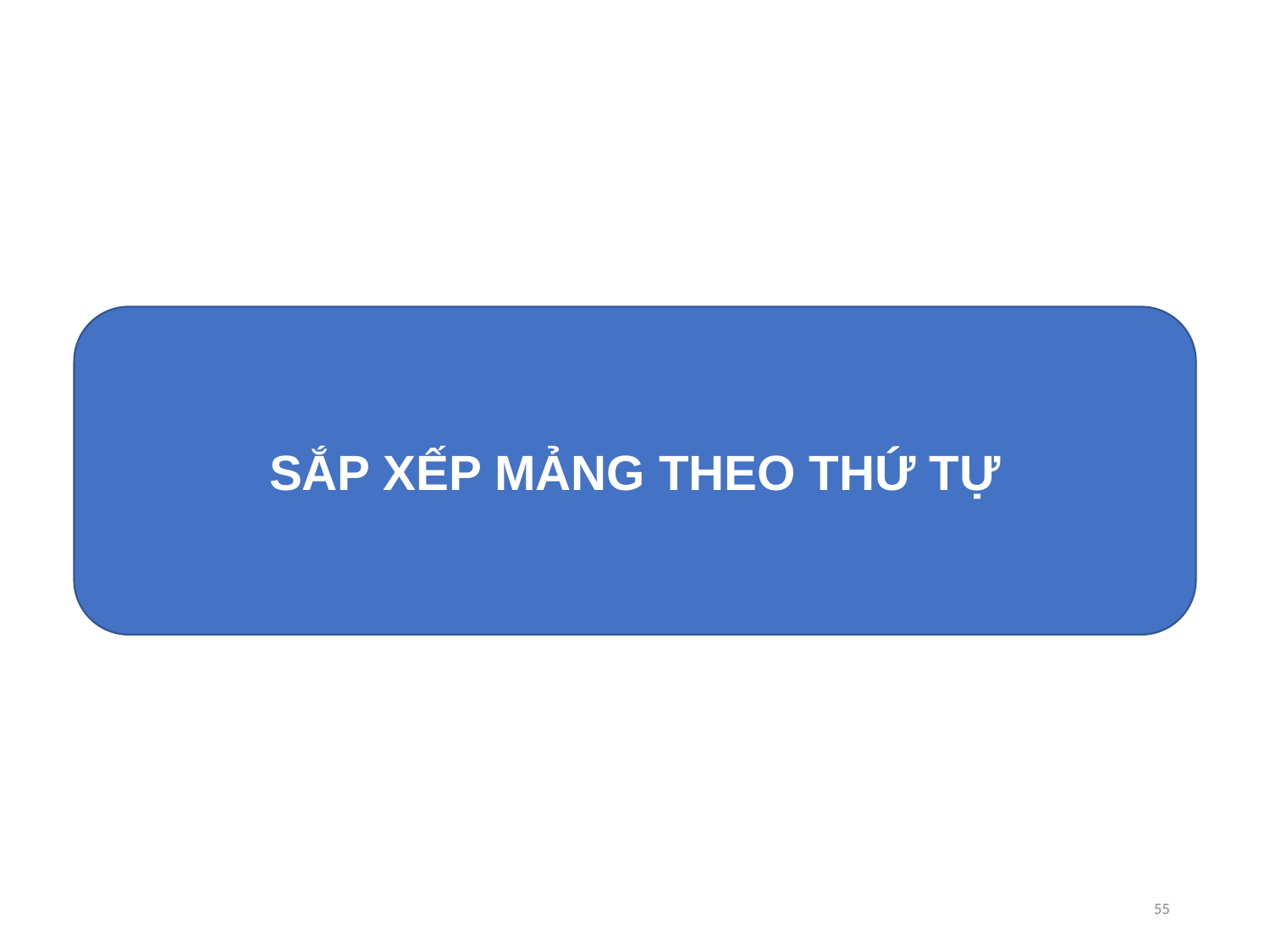

SẮP XẾP MẢNG THEO THỨ TỰ
55